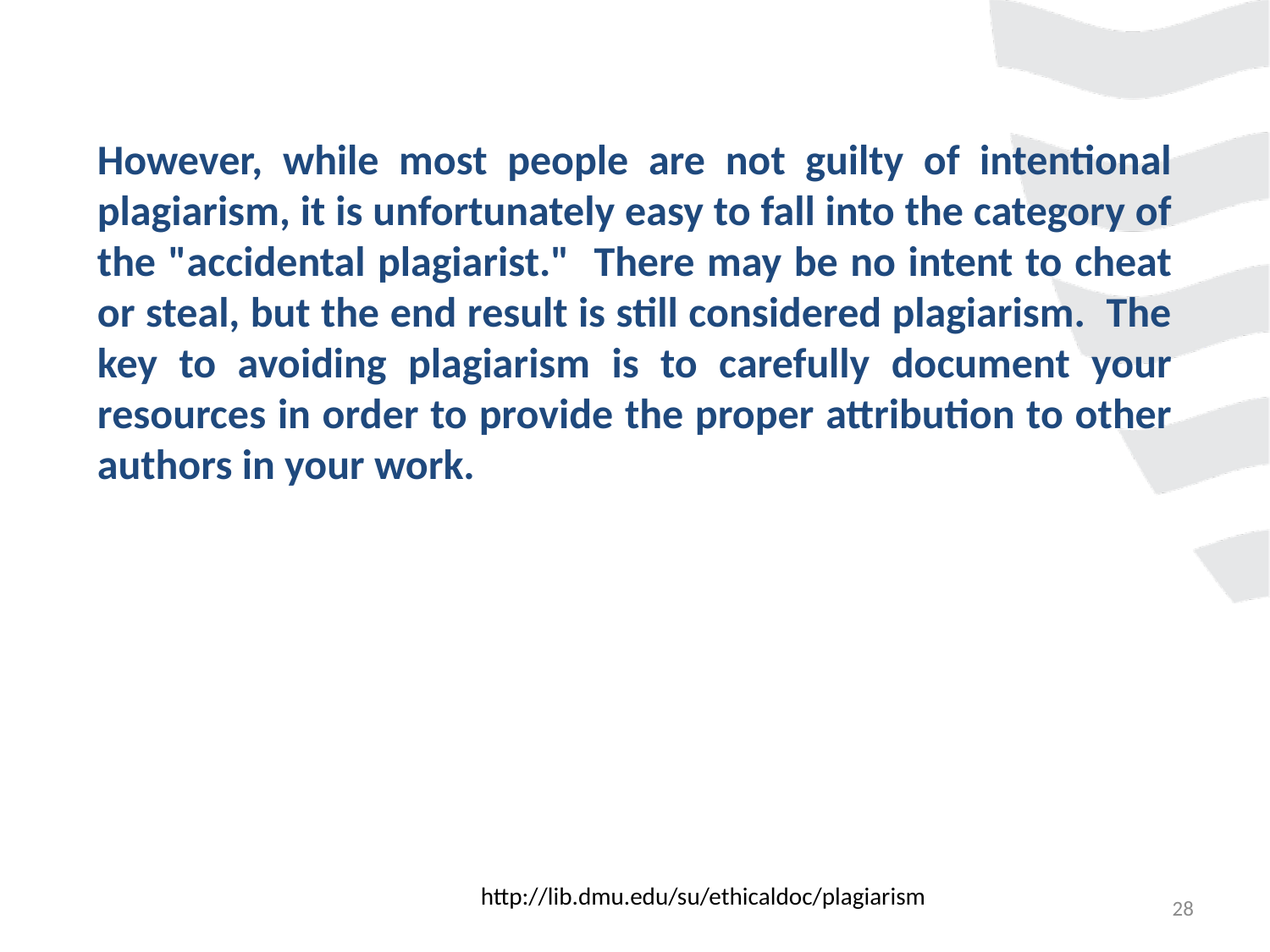

However, while most people are not guilty of intentional plagiarism, it is unfortunately easy to fall into the category of the "accidental plagiarist."  There may be no intent to cheat or steal, but the end result is still considered plagiarism.  The key to avoiding plagiarism is to carefully document your resources in order to provide the proper attribution to other authors in your work.

http://lib.dmu.edu/su/ethicaldoc/plagiarism
28